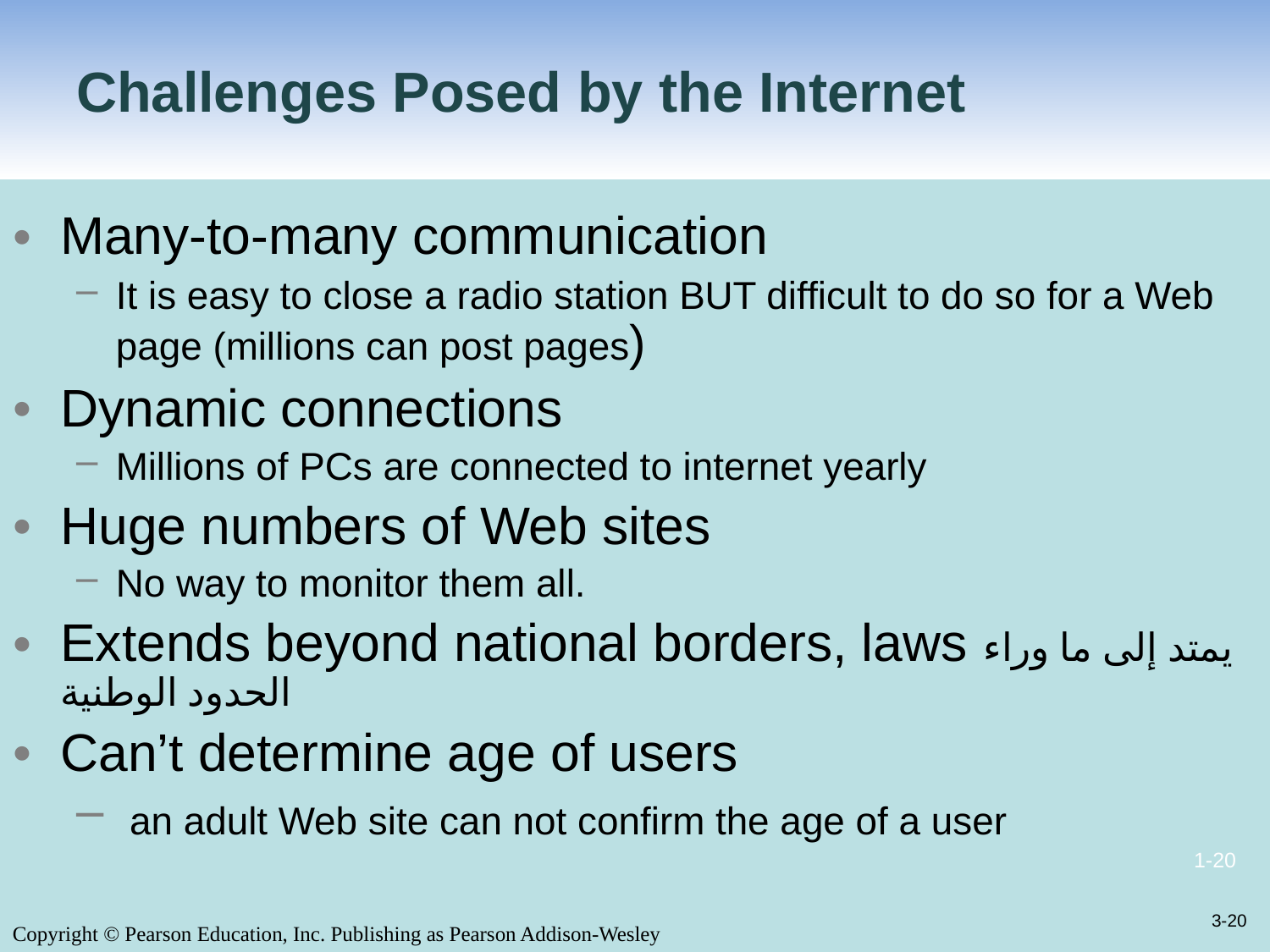

# Challenges Posed by the Internet
Many-to-many communication
It is easy to close a radio station BUT difficult to do so for a Web page (millions can post pages)
Dynamic connections
Millions of PCs are connected to internet yearly
Huge numbers of Web sites
No way to monitor them all.
Extends beyond national borders, laws يمتد إلى ما وراء الحدود الوطنية
Can’t determine age of users
 an adult Web site can not confirm the age of a user
3-20